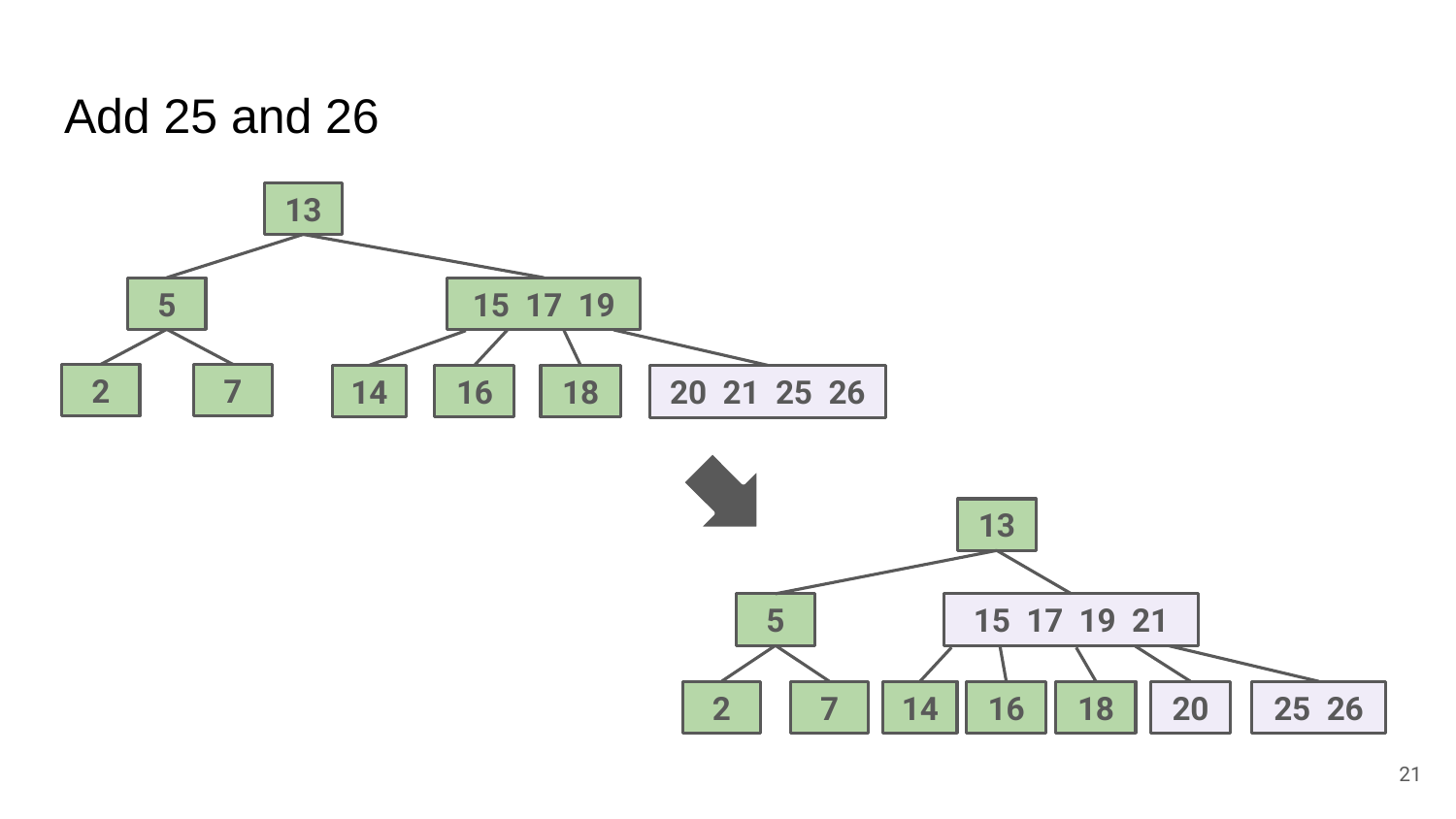

# Add 25 and 26
13
5
15  17  19
2
7
14
18
20  21  25  26
16

13
5
15  17  19  21
2
7
14
16
18
25  26
20
21